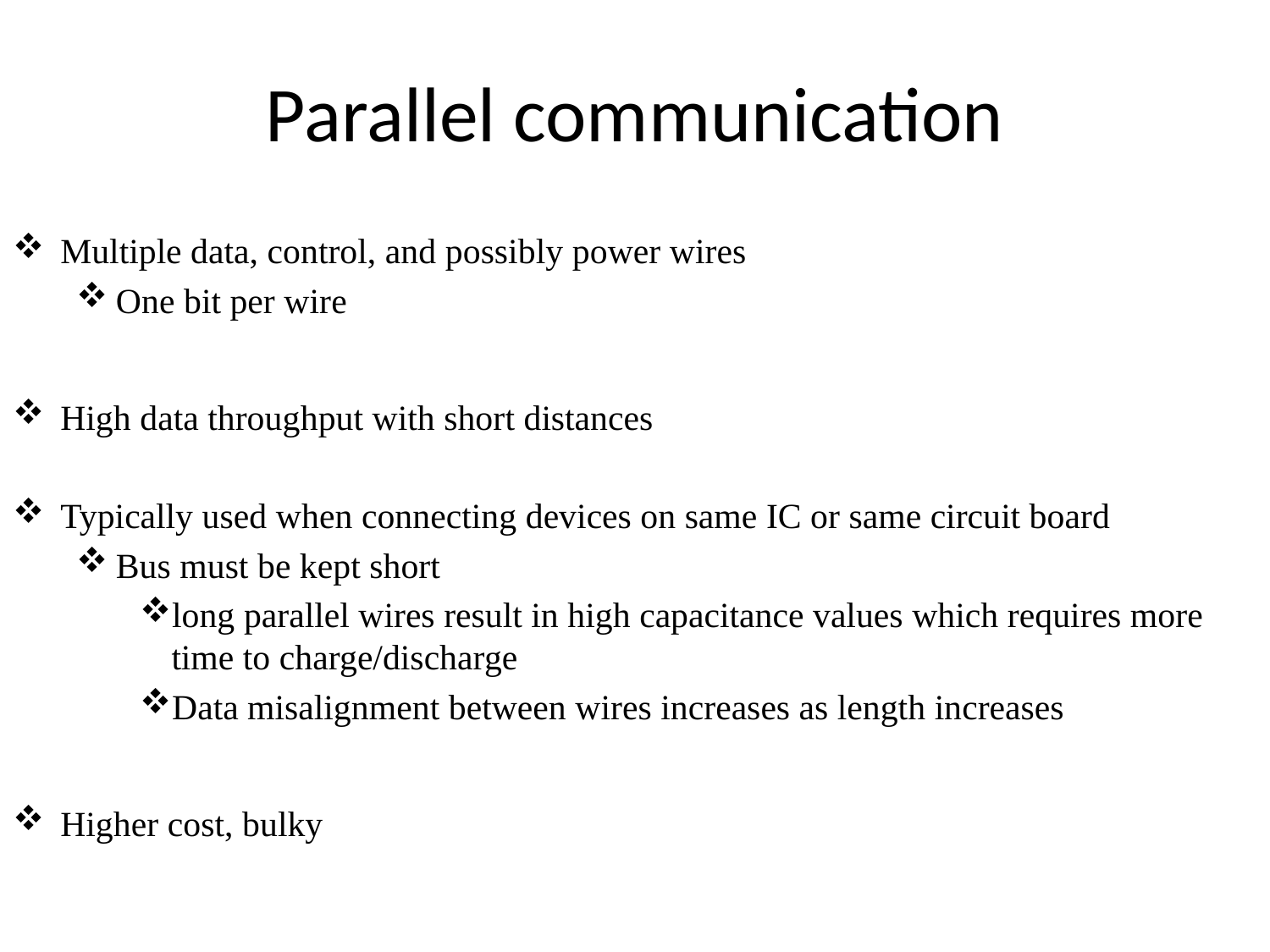

# Parallel communication
Multiple data, control, and possibly power wires
One bit per wire

High data throughput with short distances

Typically used when connecting devices on same IC or same circuit board
Bus must be kept short
long parallel wires result in high capacitance values which requires more time to charge/discharge
Data misalignment between wires increases as length increases

Higher cost, bulky